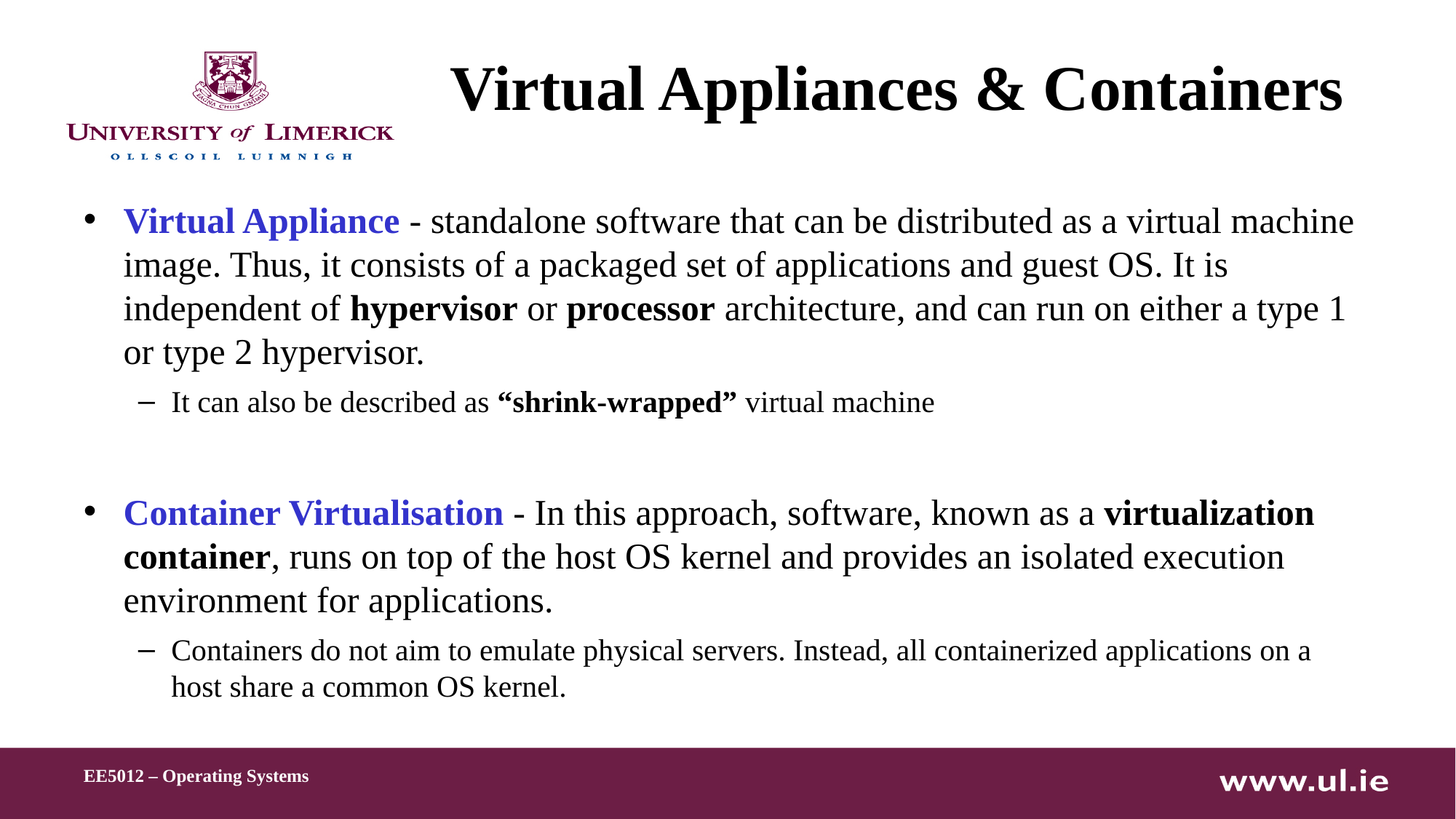

# Virtual Appliances & Containers
Virtual Appliance - standalone software that can be distributed as a virtual machine image. Thus, it consists of a packaged set of applications and guest OS. It is independent of hypervisor or processor architecture, and can run on either a type 1 or type 2 hypervisor.
It can also be described as “shrink-wrapped” virtual machine

Container Virtualisation - In this approach, software, known as a virtualization container, runs on top of the host OS kernel and provides an isolated execution environment for applications.
Containers do not aim to emulate physical servers. Instead, all containerized applications on a host share a common OS kernel.
EE5012 – Operating Systems